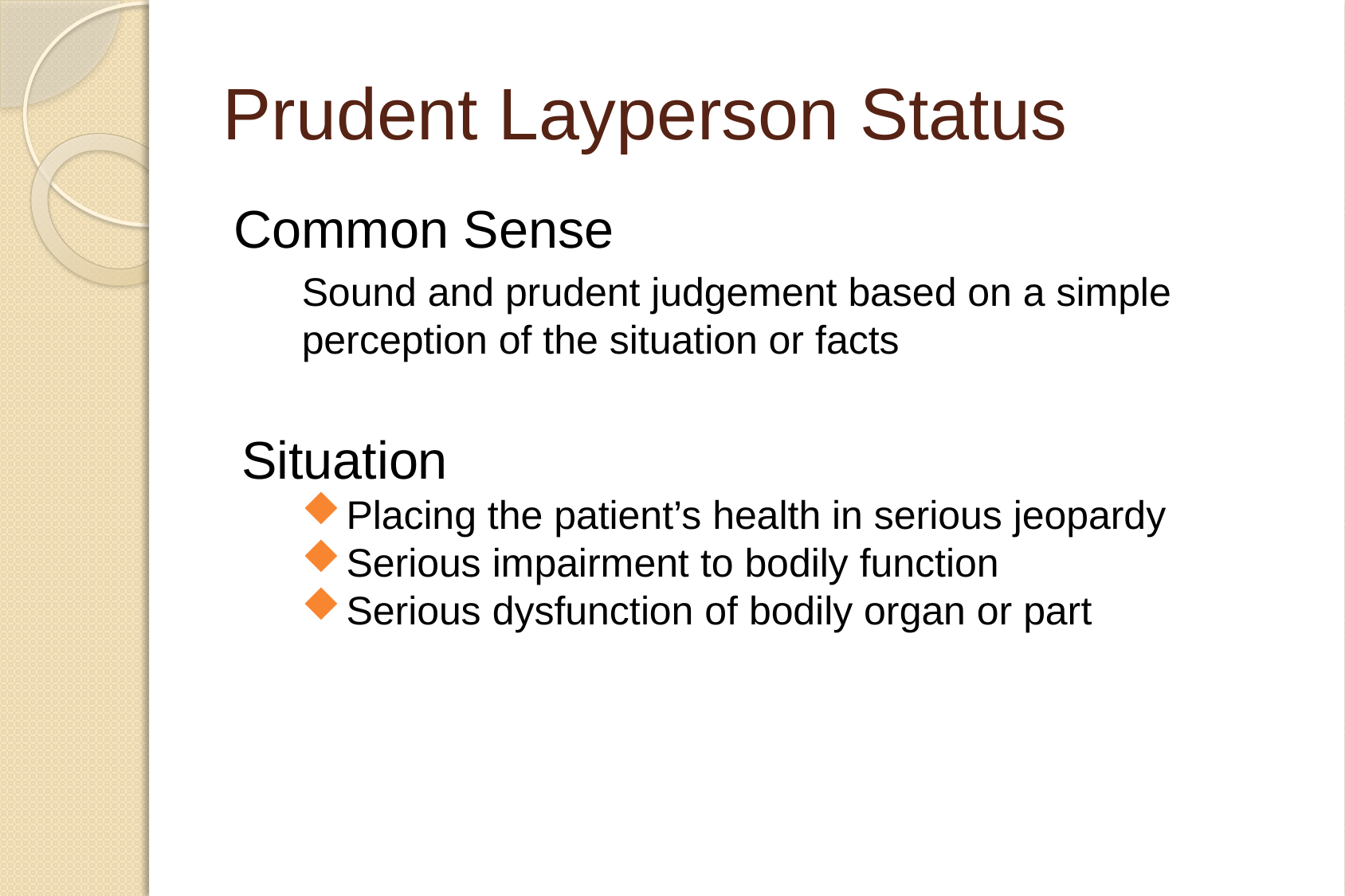

# Prudent Layperson Status
Common Sense
Sound and prudent judgement based on a simple perception of the situation or facts
Situation
Placing the patient’s health in serious jeopardy
Serious impairment to bodily function
Serious dysfunction of bodily organ or part